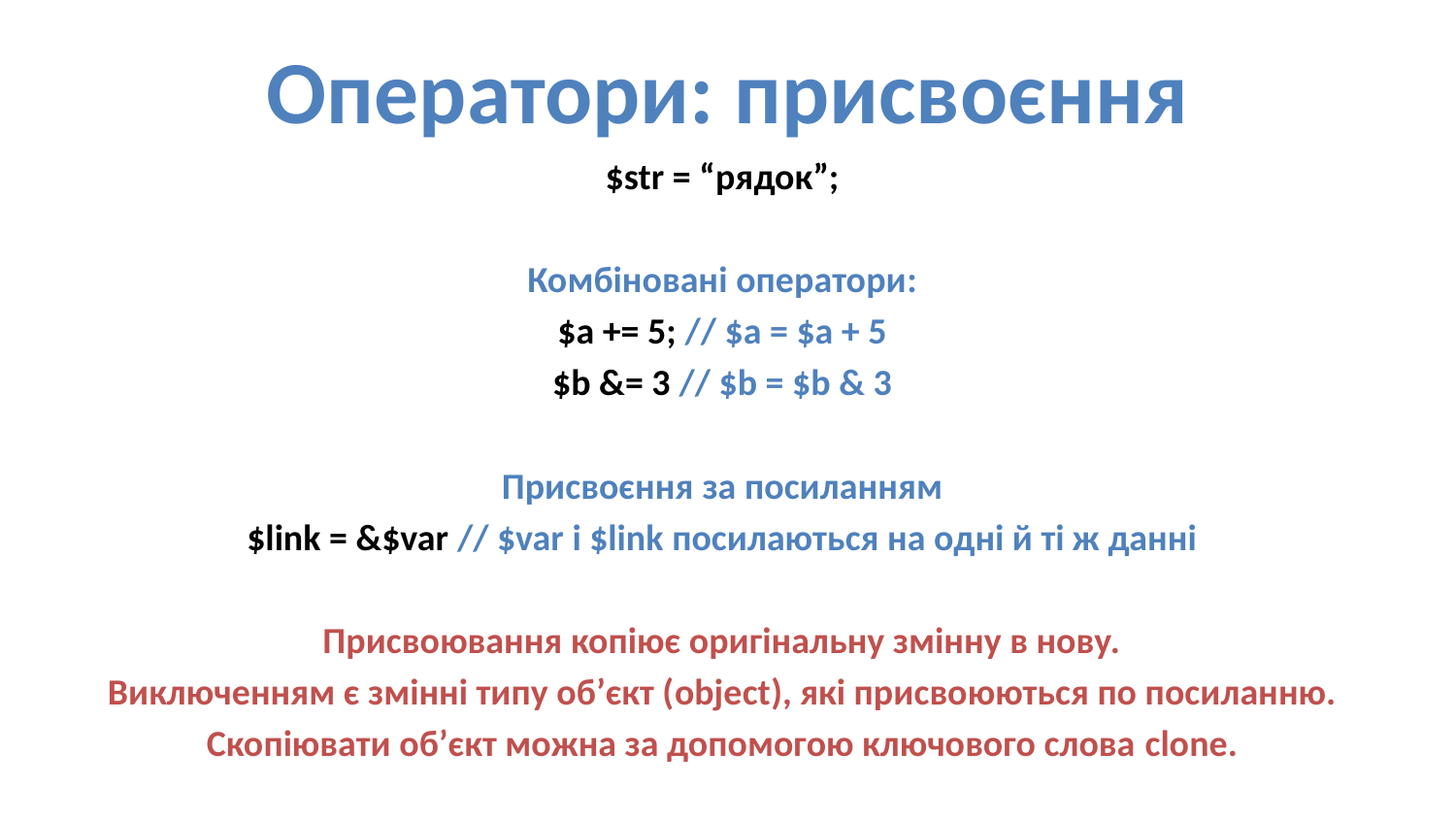

# Оператори: присвоєння
$str = “рядок”;

Комбіновані оператори:
$a += 5; // $a = $a + 5
$b &= 3 // $b = $b & 3

Присвоєння за посиланням
$link = &$var // $var і $link посилаються на одні й ті ж данні

Присвоювання копіює оригінальну змінну в нову.
Виключенням є змінні типу об’єкт (object), які присвоюються по посиланню.
Скопіювати об’єкт можна за допомогою ключового слова clone.